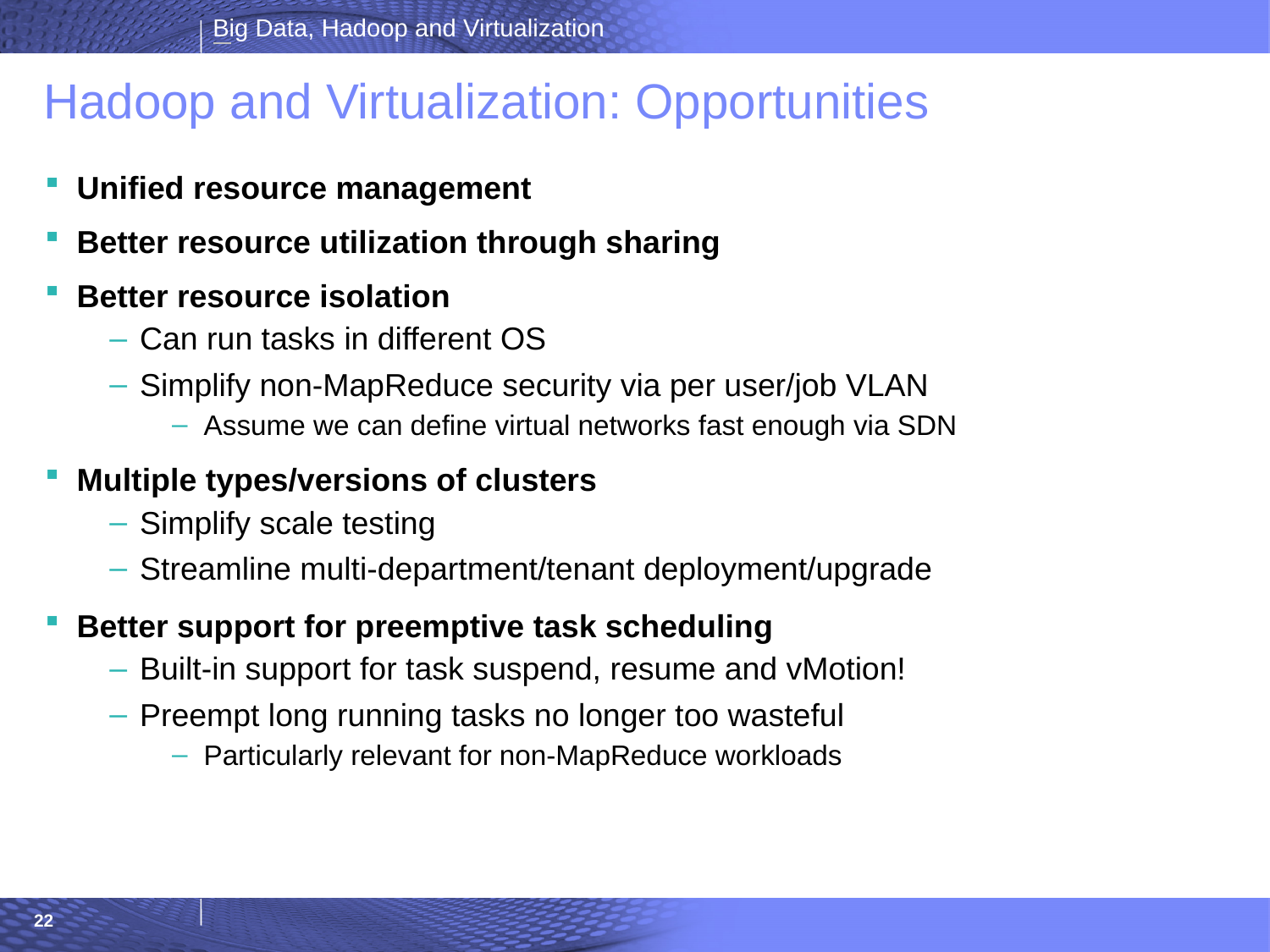

# Hadoop and Virtualization: Opportunities
Unified resource management
Better resource utilization through sharing
Better resource isolation
Can run tasks in different OS
Simplify non-MapReduce security via per user/job VLAN
Assume we can define virtual networks fast enough via SDN
Multiple types/versions of clusters
Simplify scale testing
Streamline multi-department/tenant deployment/upgrade
Better support for preemptive task scheduling
Built-in support for task suspend, resume and vMotion!
Preempt long running tasks no longer too wasteful
Particularly relevant for non-MapReduce workloads
22